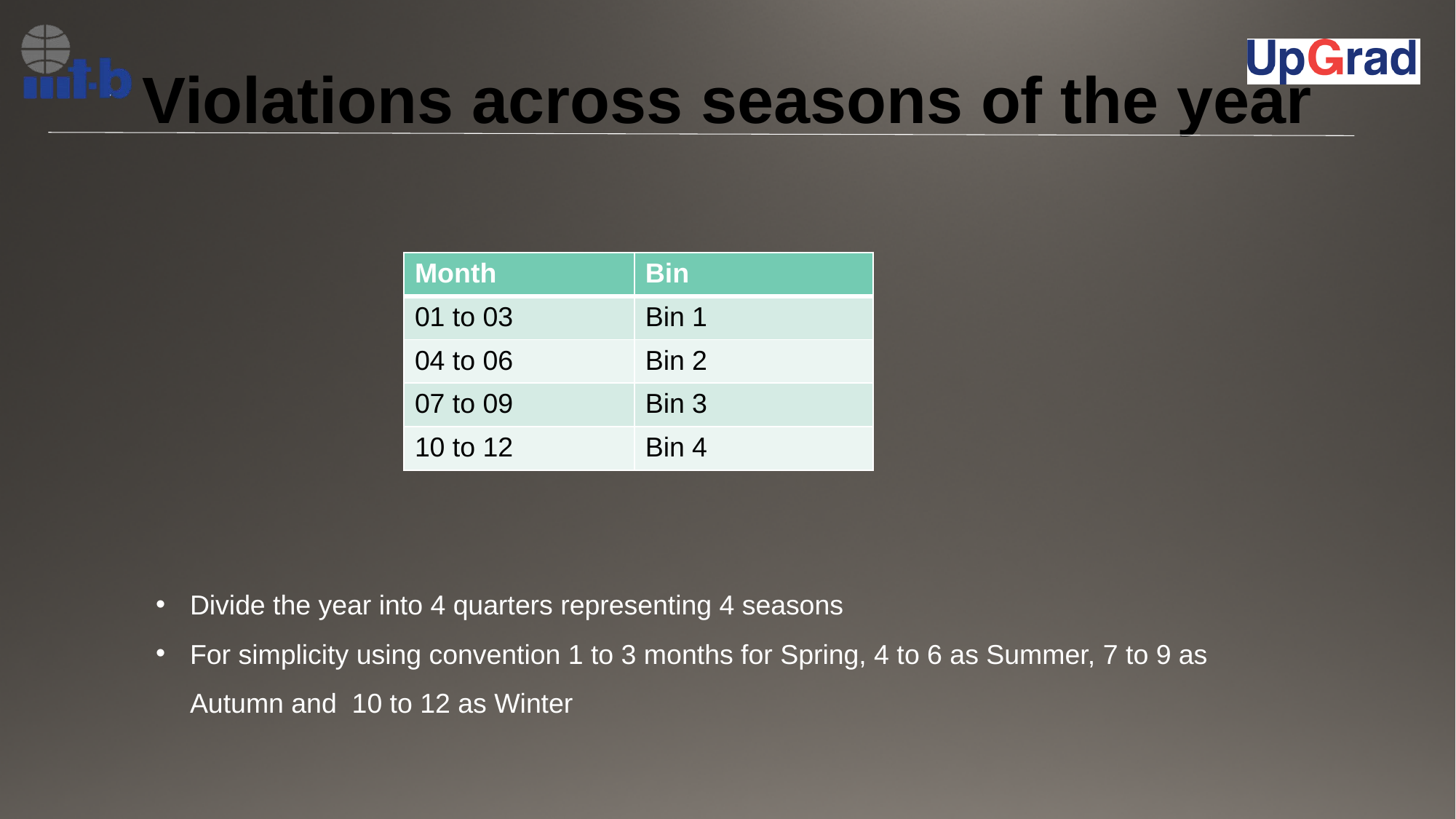

# Violations across seasons of the year
| Month | Bin |
| --- | --- |
| 01 to 03 | Bin 1 |
| 04 to 06 | Bin 2 |
| 07 to 09 | Bin 3 |
| 10 to 12 | Bin 4 |

Divide the year into 4 quarters representing 4 seasons
For simplicity using convention 1 to 3 months for Spring, 4 to 6 as Summer, 7 to 9 as Autumn and  10 to 12 as Winter